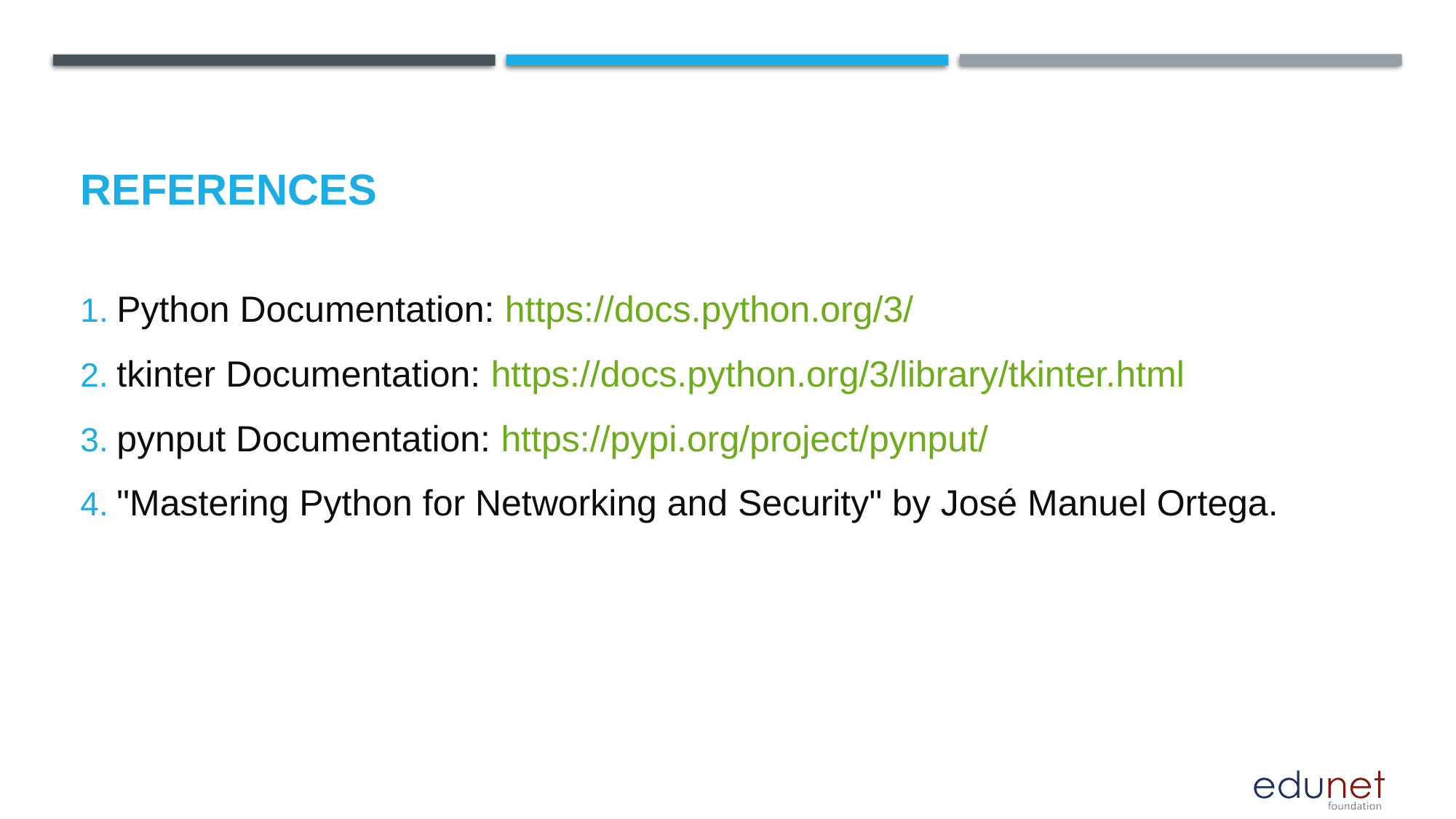

# References
Python Documentation: https://docs.python.org/3/
tkinter Documentation: https://docs.python.org/3/library/tkinter.html
pynput Documentation: https://pypi.org/project/pynput/
"Mastering Python for Networking and Security" by José Manuel Ortega.